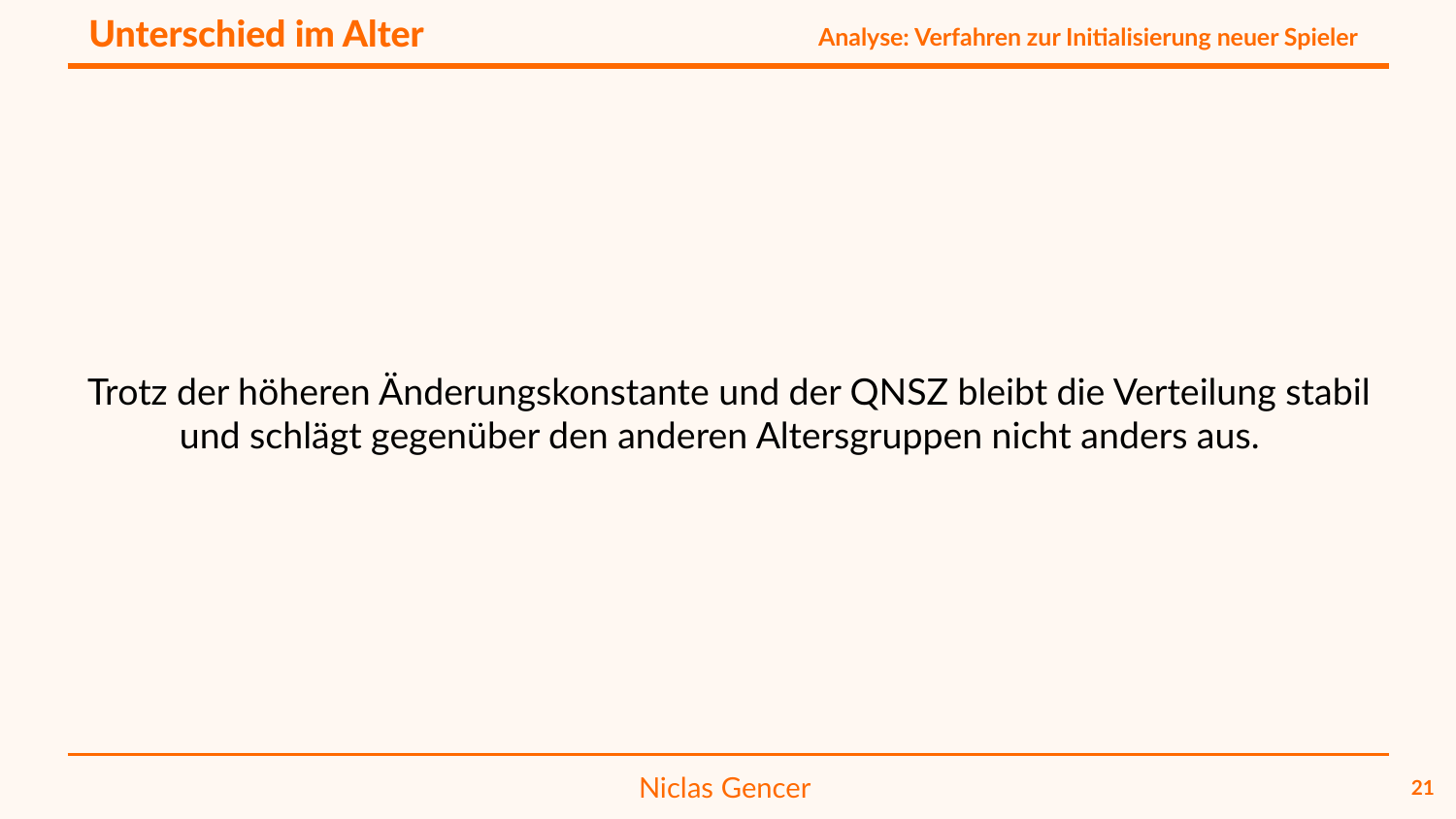

Unterschied im Alter
Analyse: Verfahren zur Initialisierung neuer Spieler
Trotz der höheren Änderungskonstante und der QNSZ bleibt die Verteilung stabil und schlägt gegenüber den anderen Altersgruppen nicht anders aus.
Niclas Gencer
21